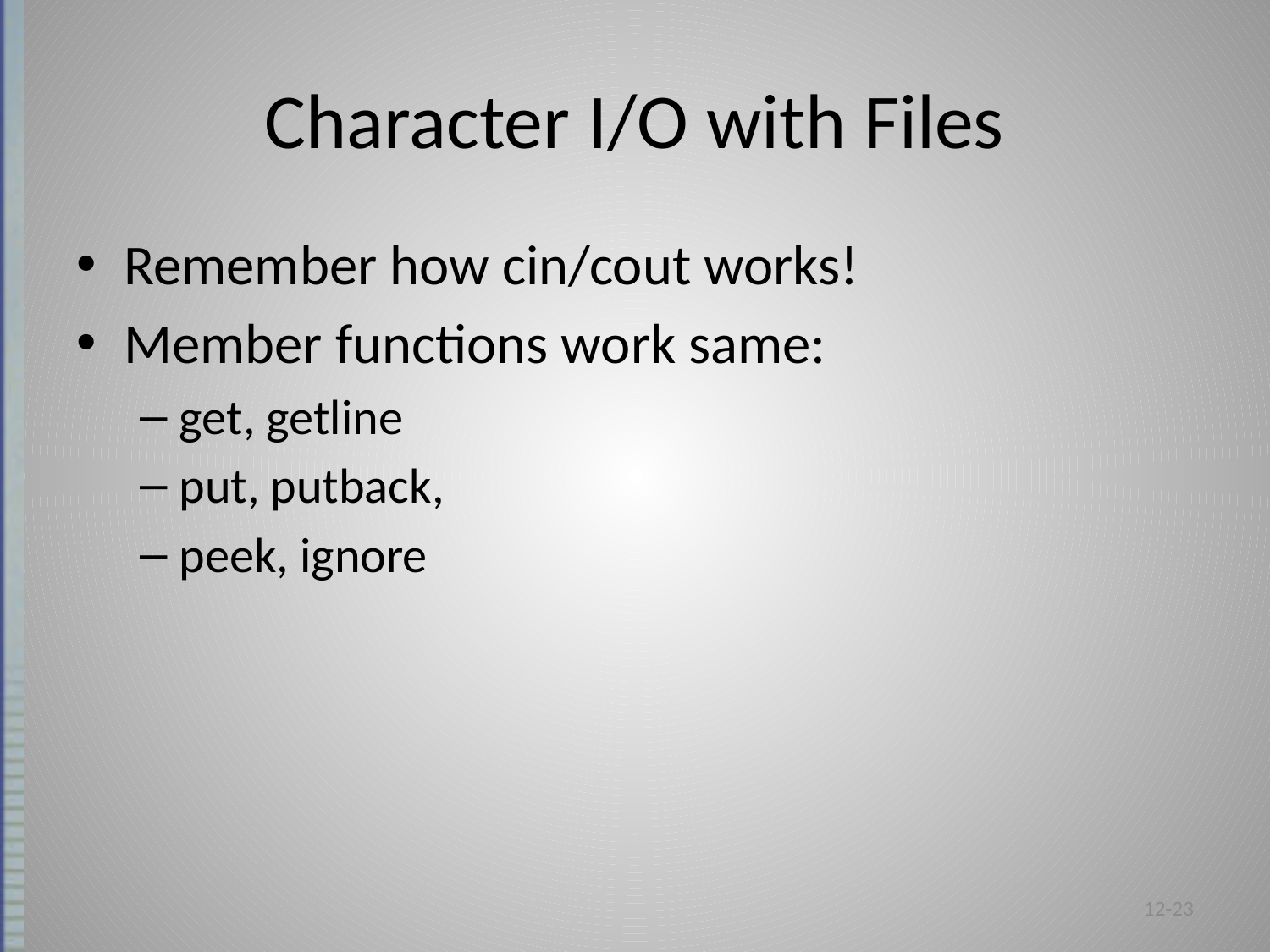

# Character I/O with Files
Remember how cin/cout works!
Member functions work same:
get, getline
put, putback,
peek, ignore
12-23